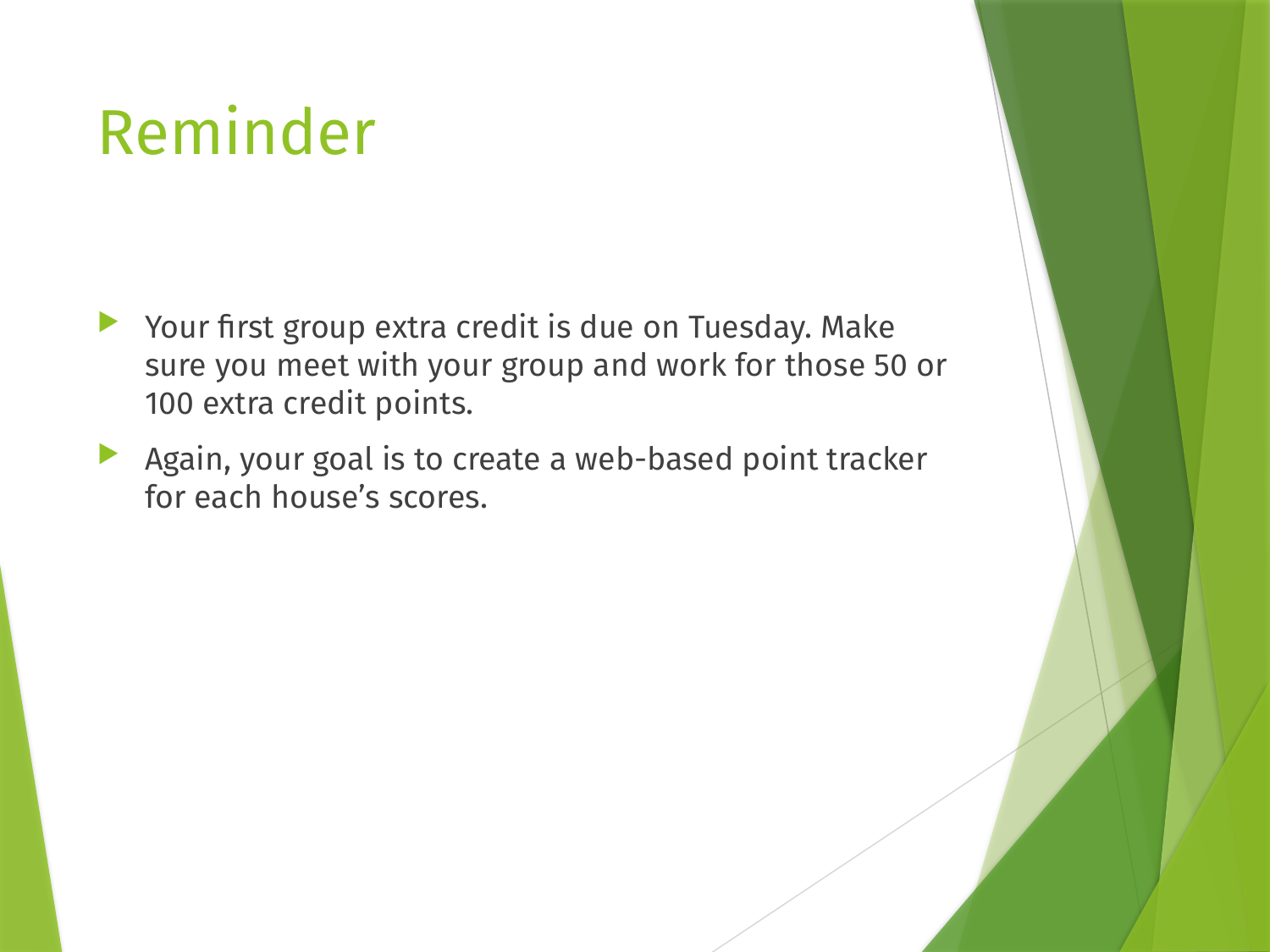

# Reminder
Your first group extra credit is due on Tuesday. Make sure you meet with your group and work for those 50 or 100 extra credit points.
Again, your goal is to create a web-based point tracker for each house’s scores.